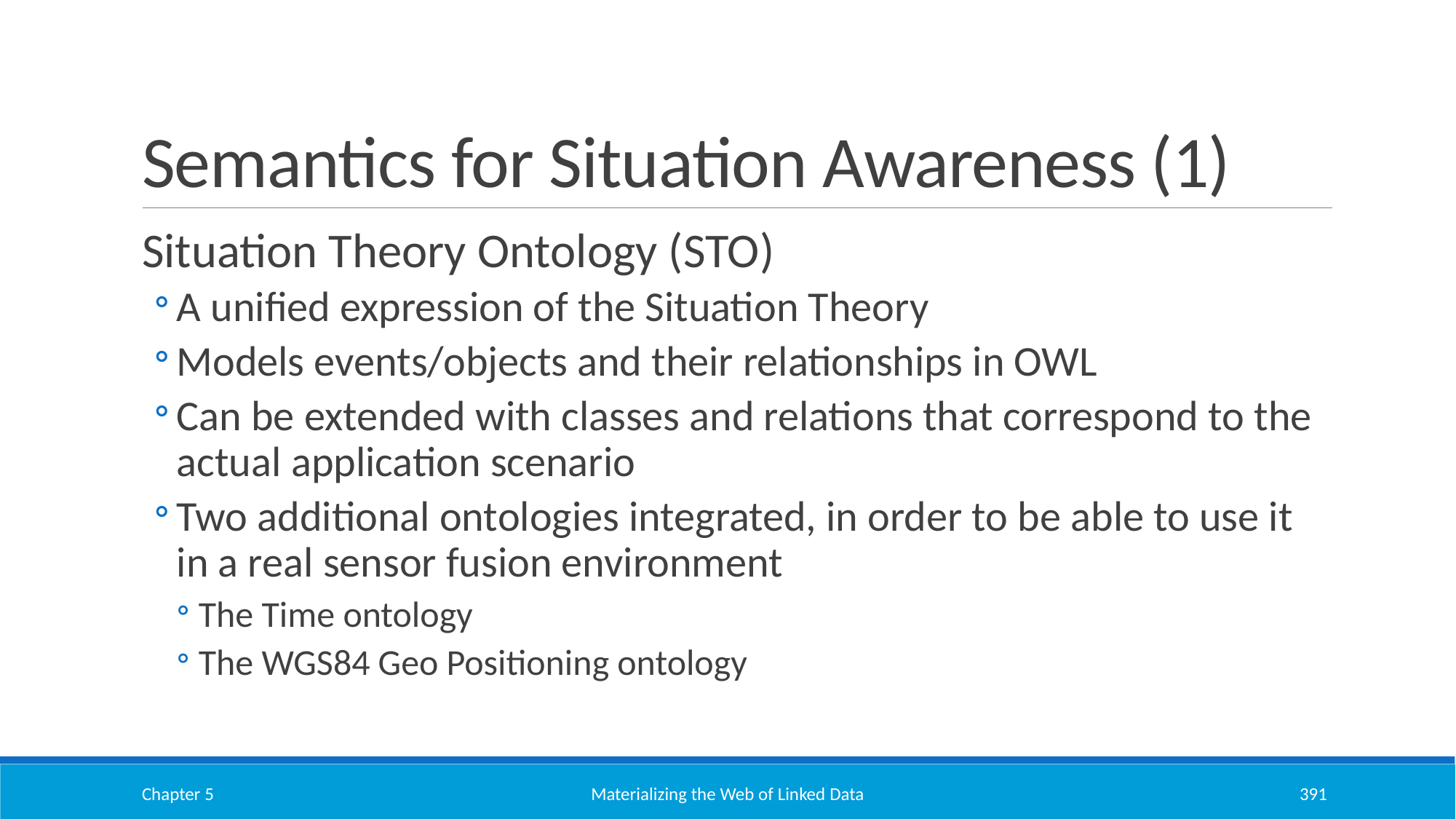

# Semantics for Situation Awareness (1)
Situation Theory Ontology (STO)
A unified expression of the Situation Theory
Models events/objects and their relationships in OWL
Can be extended with classes and relations that correspond to the actual application scenario
Two additional ontologies integrated, in order to be able to use it in a real sensor fusion environment
The Time ontology
The WGS84 Geo Positioning ontology
Chapter 5
Materializing the Web of Linked Data
391